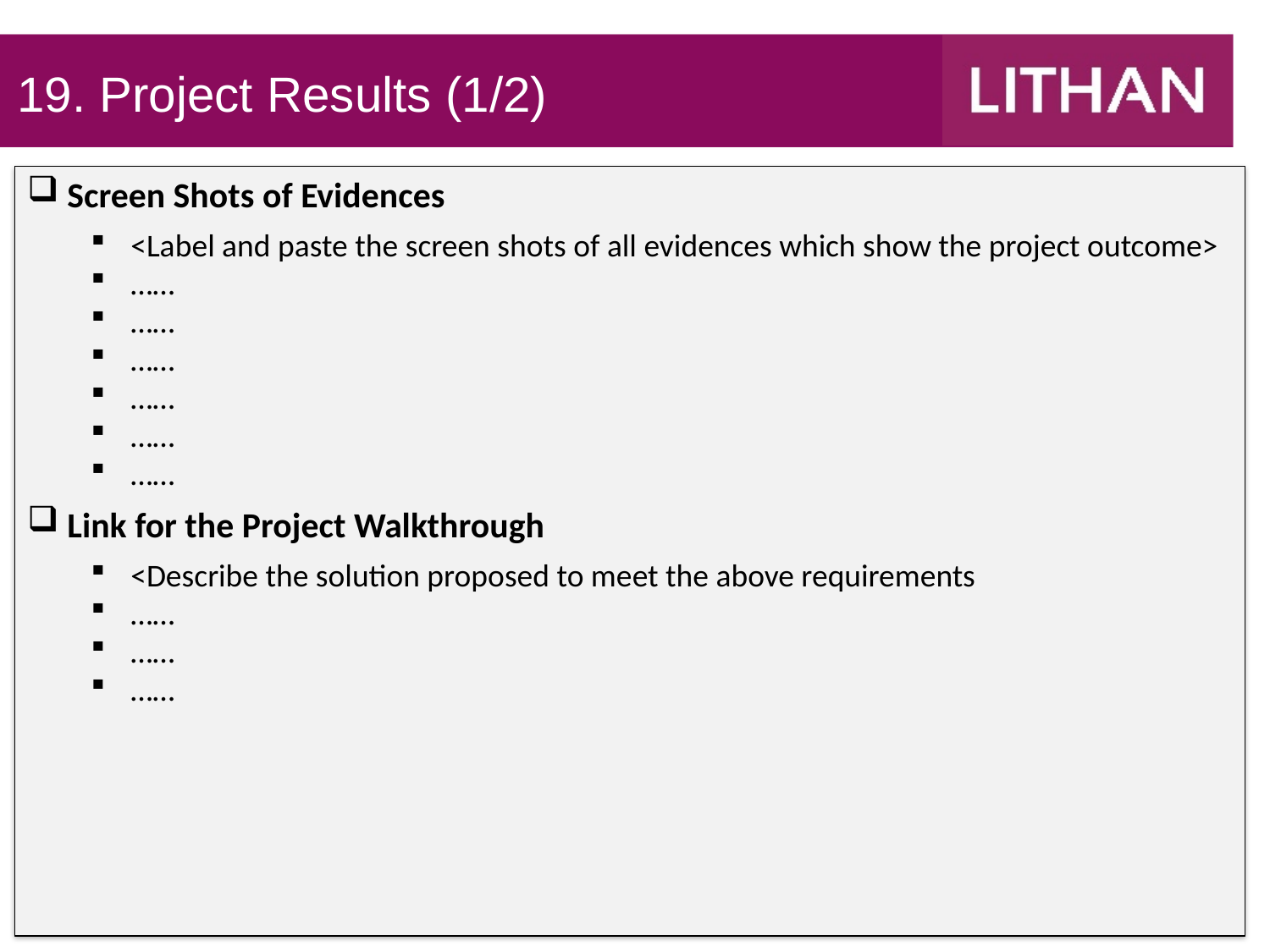

19. Project Results (1/2)
Screen Shots of Evidences
<Label and paste the screen shots of all evidences which show the project outcome>
……
……
……
……
……
……
Link for the Project Walkthrough
<Describe the solution proposed to meet the above requirements
……
……
……